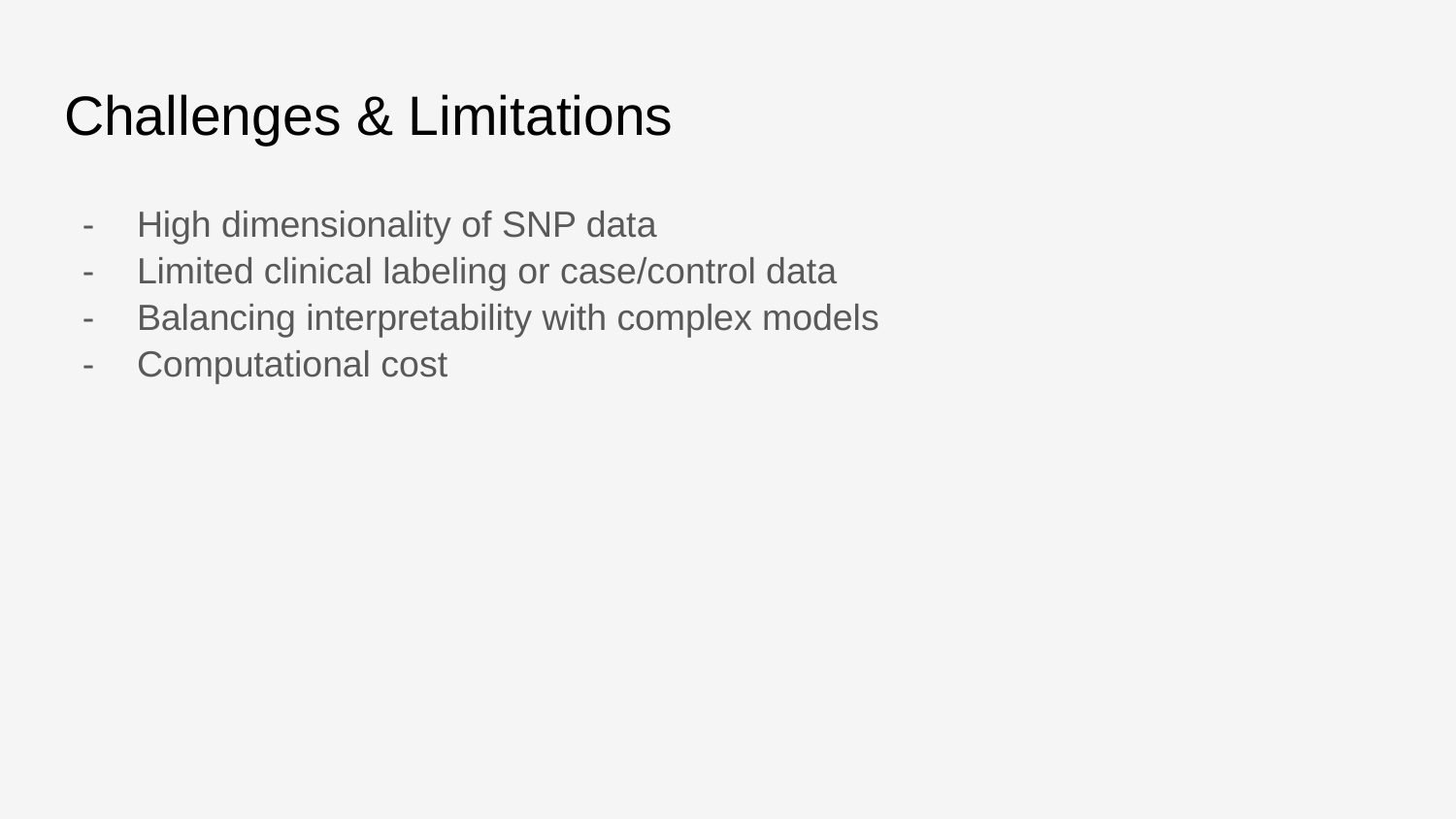

# Challenges & Limitations
High dimensionality of SNP data
Limited clinical labeling or case/control data
Balancing interpretability with complex models
Computational cost